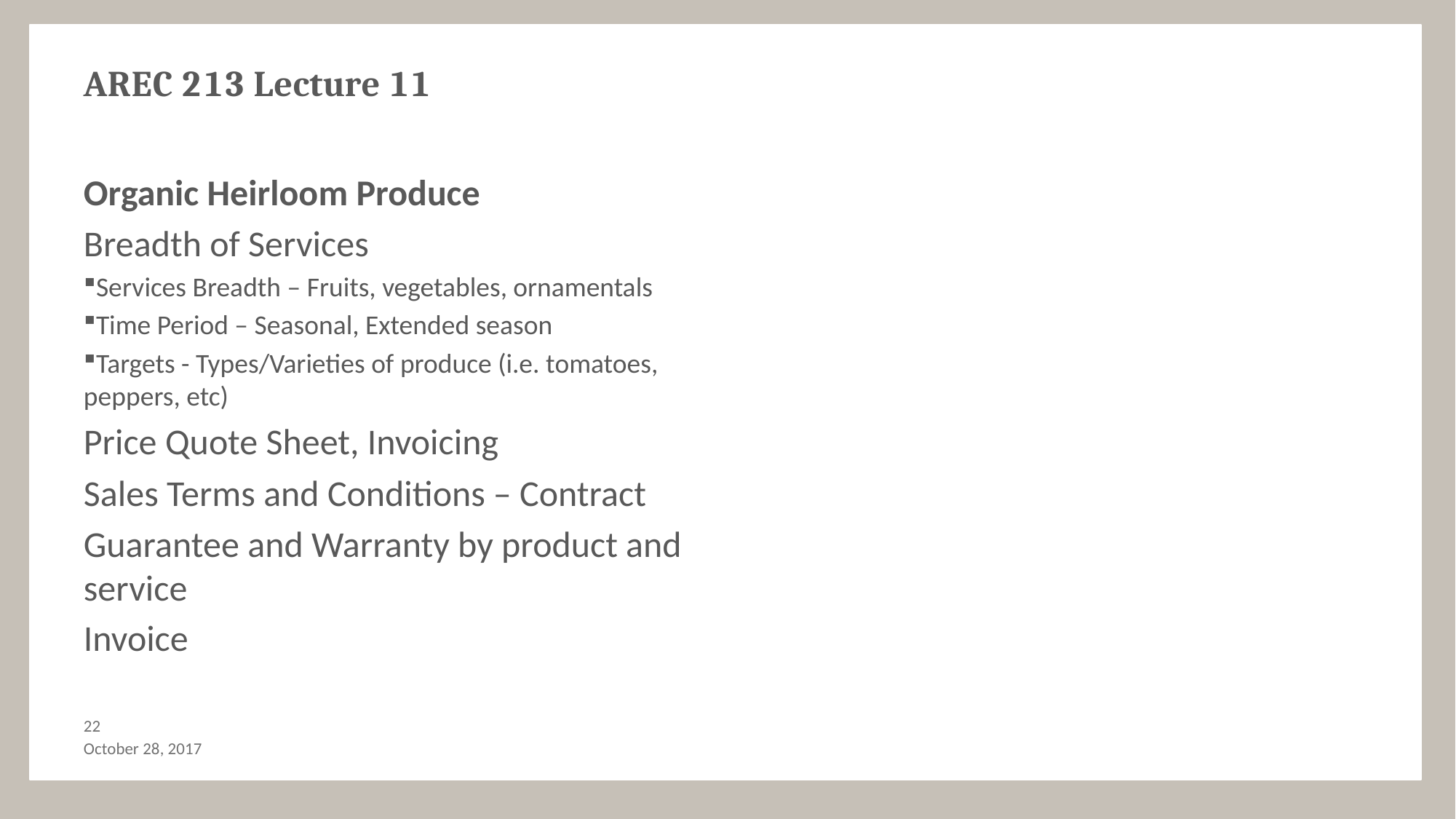

# AREC 213 Lecture 11
Organic Heirloom Produce
Breadth of Services
Services Breadth – Fruits, vegetables, ornamentals
Time Period – Seasonal, Extended season
Targets - Types/Varieties of produce (i.e. tomatoes, peppers, etc)
Price Quote Sheet, Invoicing
Sales Terms and Conditions – Contract
Guarantee and Warranty by product and service
Invoice
22
October 28, 2017